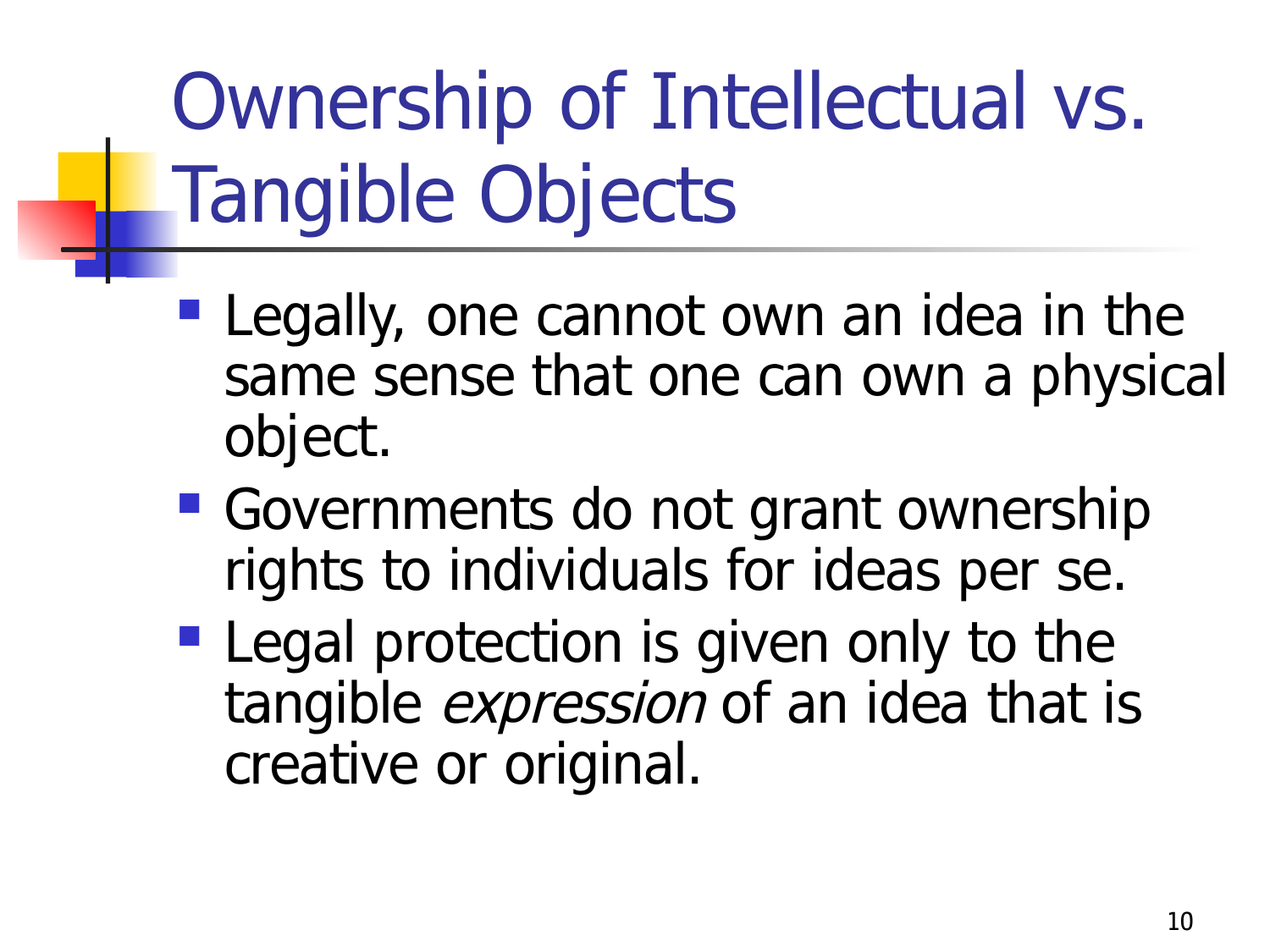

# Ownership of Intellectual vs. Tangible Objects
Legally, one cannot own an idea in the same sense that one can own a physical object.
Governments do not grant ownership rights to individuals for ideas per se.
Legal protection is given only to the tangible expression of an idea that is creative or original.
10